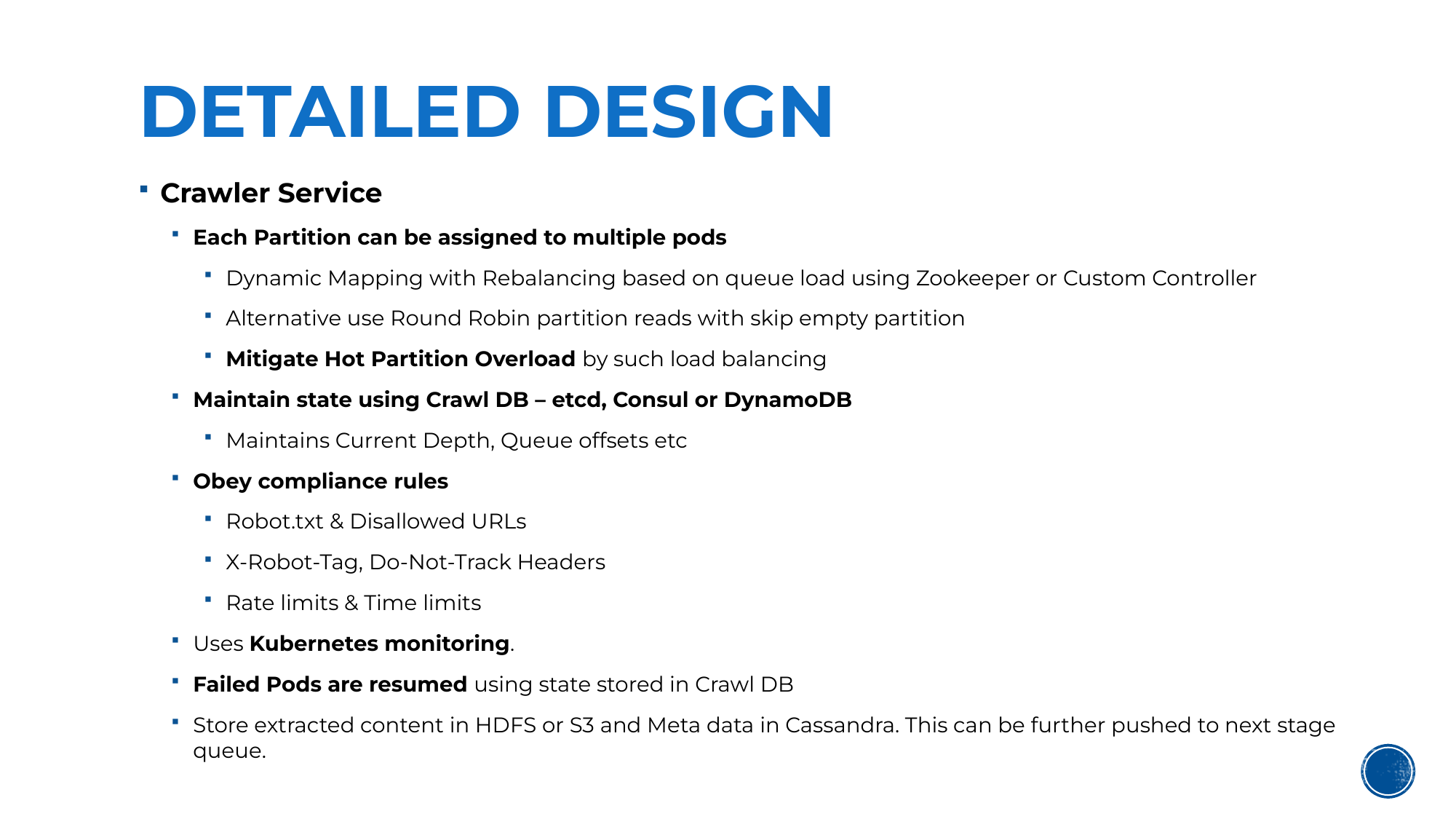

# Detailed design
Crawler Service
Each Partition can be assigned to multiple pods
Dynamic Mapping with Rebalancing based on queue load using Zookeeper or Custom Controller
Alternative use Round Robin partition reads with skip empty partition
Mitigate Hot Partition Overload by such load balancing
Maintain state using Crawl DB – etcd, Consul or DynamoDB
Maintains Current Depth, Queue offsets etc
Obey compliance rules
Robot.txt & Disallowed URLs
X-Robot-Tag, Do-Not-Track Headers
Rate limits & Time limits
Uses Kubernetes monitoring.
Failed Pods are resumed using state stored in Crawl DB
Store extracted content in HDFS or S3 and Meta data in Cassandra. This can be further pushed to next stage queue.